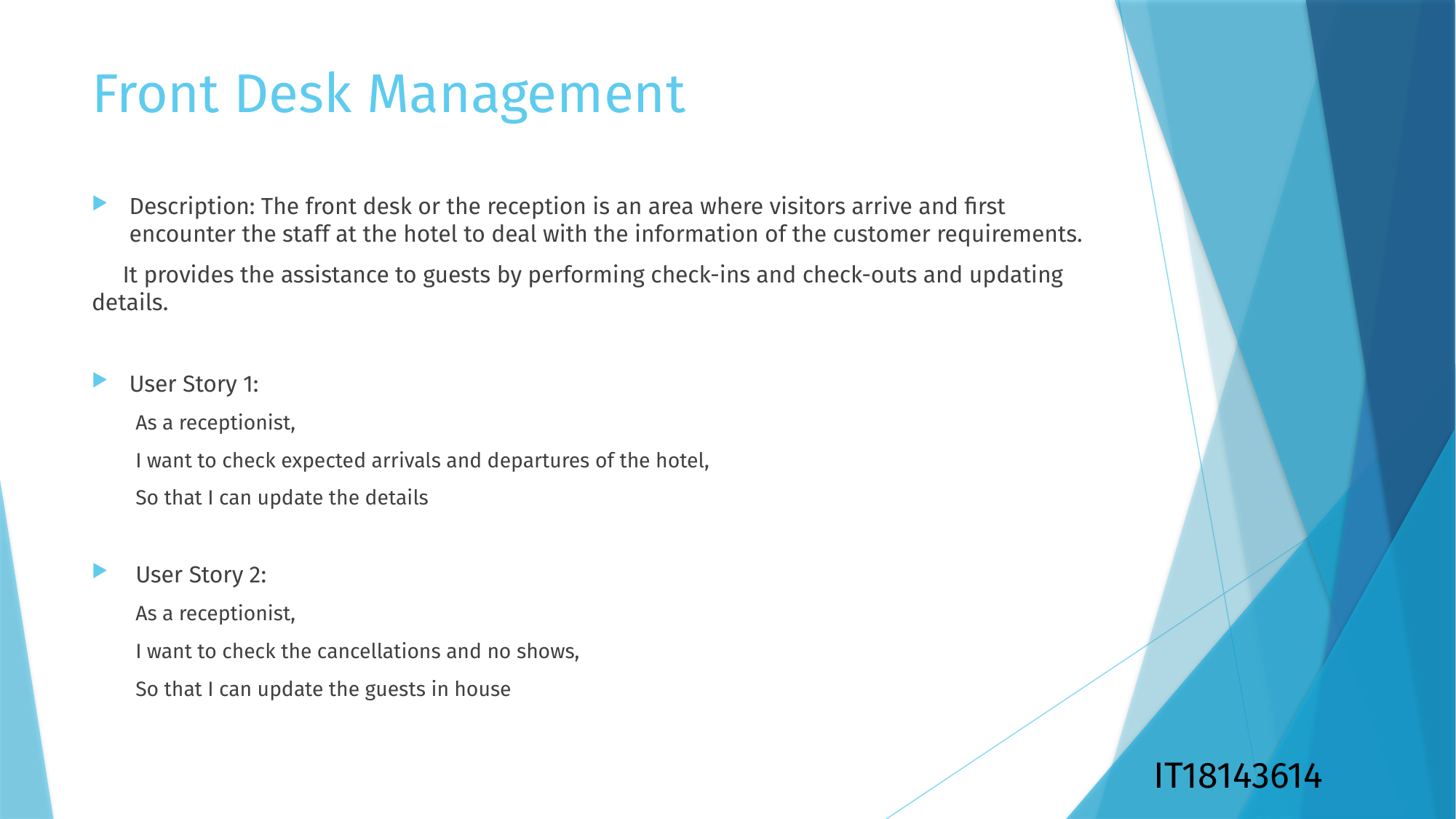

# Front Desk Management
Description: The front desk or the reception is an area where visitors arrive and first encounter the staff at the hotel to deal with the information of the customer requirements.
     It provides the assistance to guests by performing check-ins and check-outs and updating details.

User Story 1:
As a receptionist,
I want to check expected arrivals and departures of the hotel,
So that I can update the details

 User Story 2:
As a receptionist,
I want to check the cancellations and no shows,
So that I can update the guests in house
IT18143614